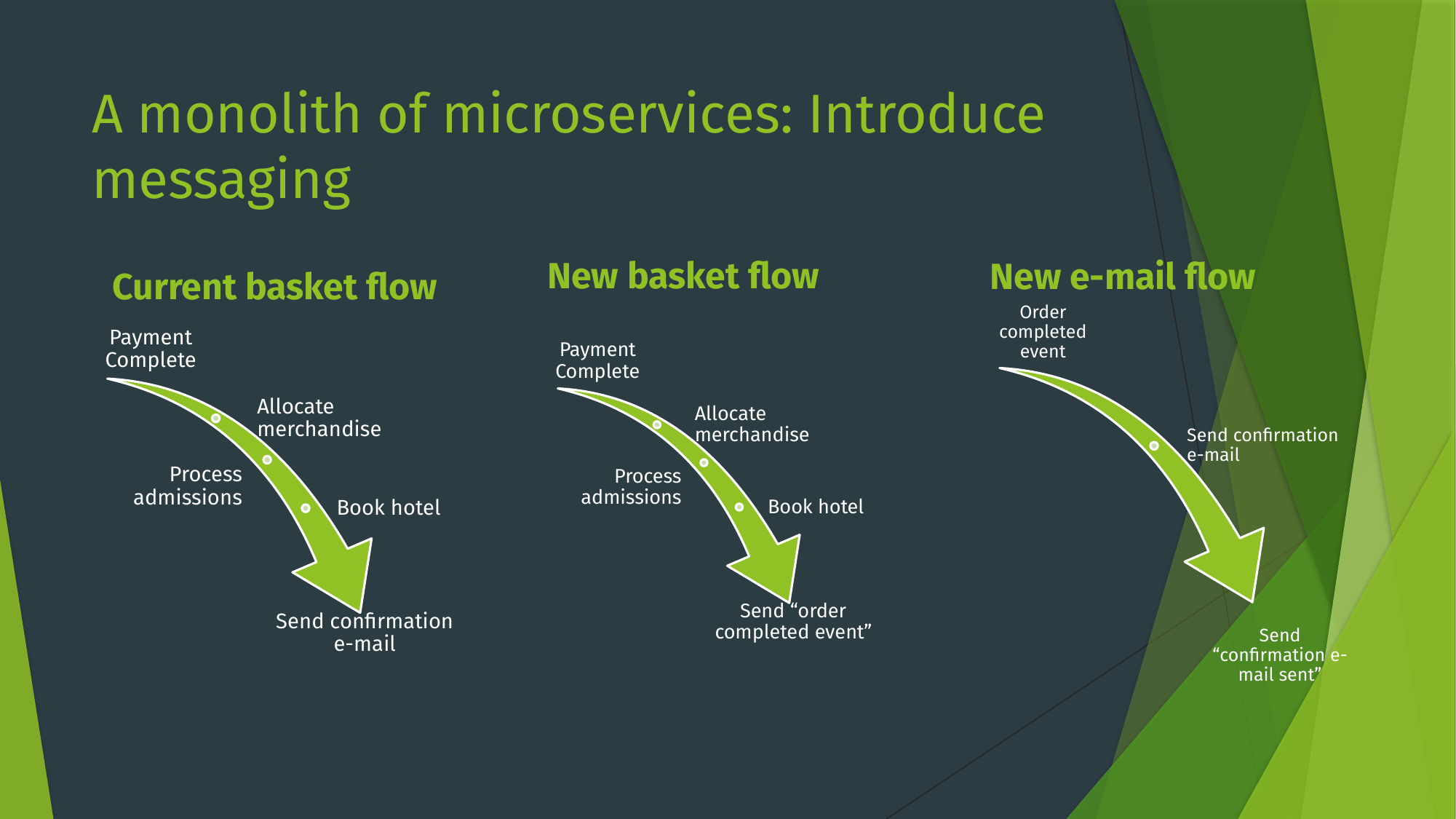

# A monolith of microservices: Introduce messaging
New basket flow
New e-mail flow
Order completed event
Send confirmation e-mail
Send “confirmation e-mail sent”
Current basket flow
Payment Complete
Allocate merchandise
Process admissions
Book hotel
Send confirmation e-mail
Payment Complete
Allocate merchandise
Process admissions
Book hotel
Send “order completed event”